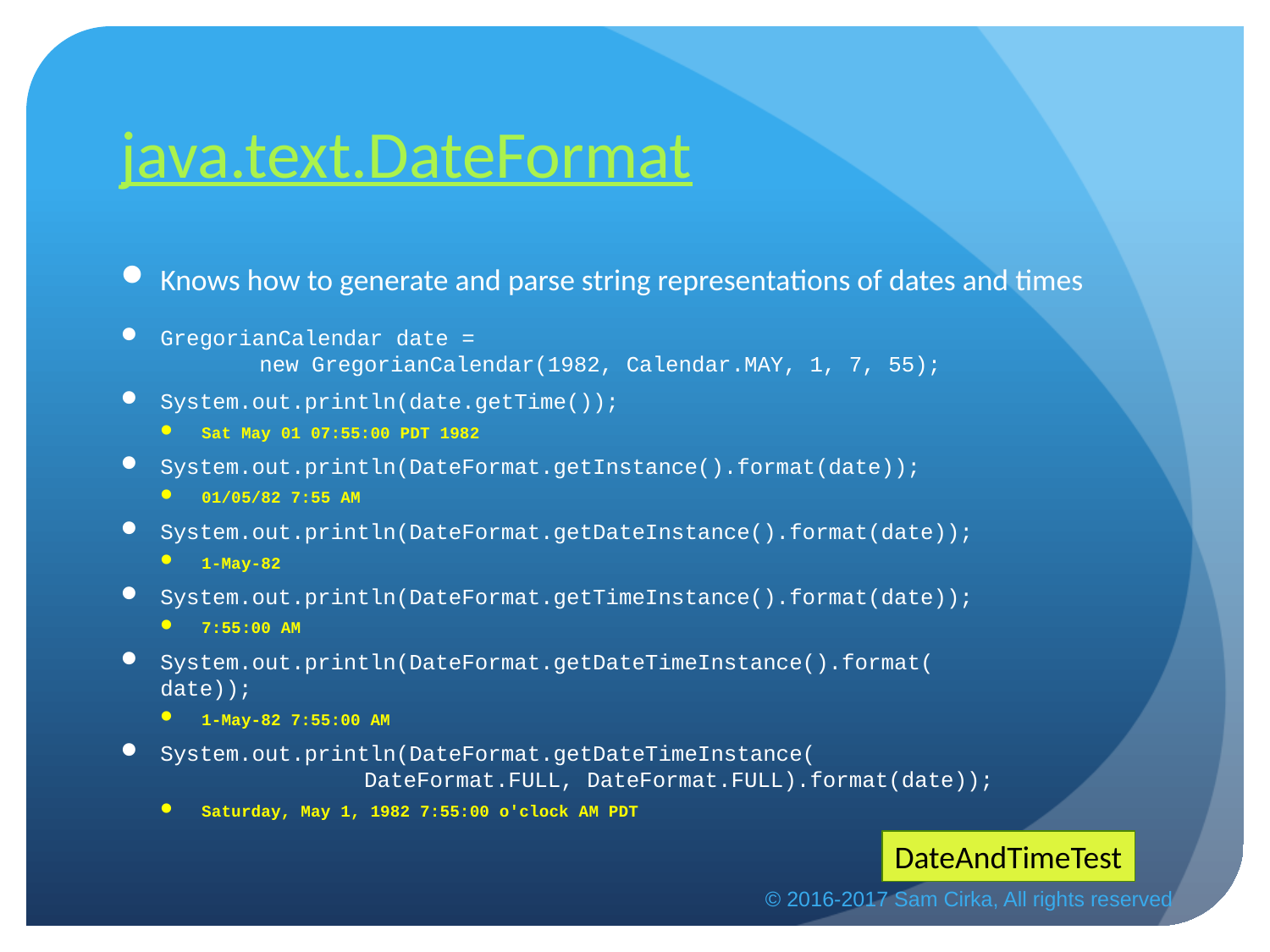

# java.text.DateFormat
Knows how to generate and parse string representations of dates and times
GregorianCalendar date =
	new GregorianCalendar(1982, Calendar.MAY, 1, 7, 55);
System.out.println(date.getTime());
Sat May 01 07:55:00 PDT 1982
System.out.println(DateFormat.getInstance().format(date));
01/05/82 7:55 AM
System.out.println(DateFormat.getDateInstance().format(date));
1-May-82
System.out.println(DateFormat.getTimeInstance().format(date));
7:55:00 AM
System.out.println(DateFormat.getDateTimeInstance().format(
date));
1-May-82 7:55:00 AM
System.out.println(DateFormat.getDateTimeInstance(
	        DateFormat.FULL, DateFormat.FULL).format(date));
Saturday, May 1, 1982 7:55:00 o'clock AM PDT
DateAndTimeTest
© 2016-2017 Sam Cirka, All rights reserved